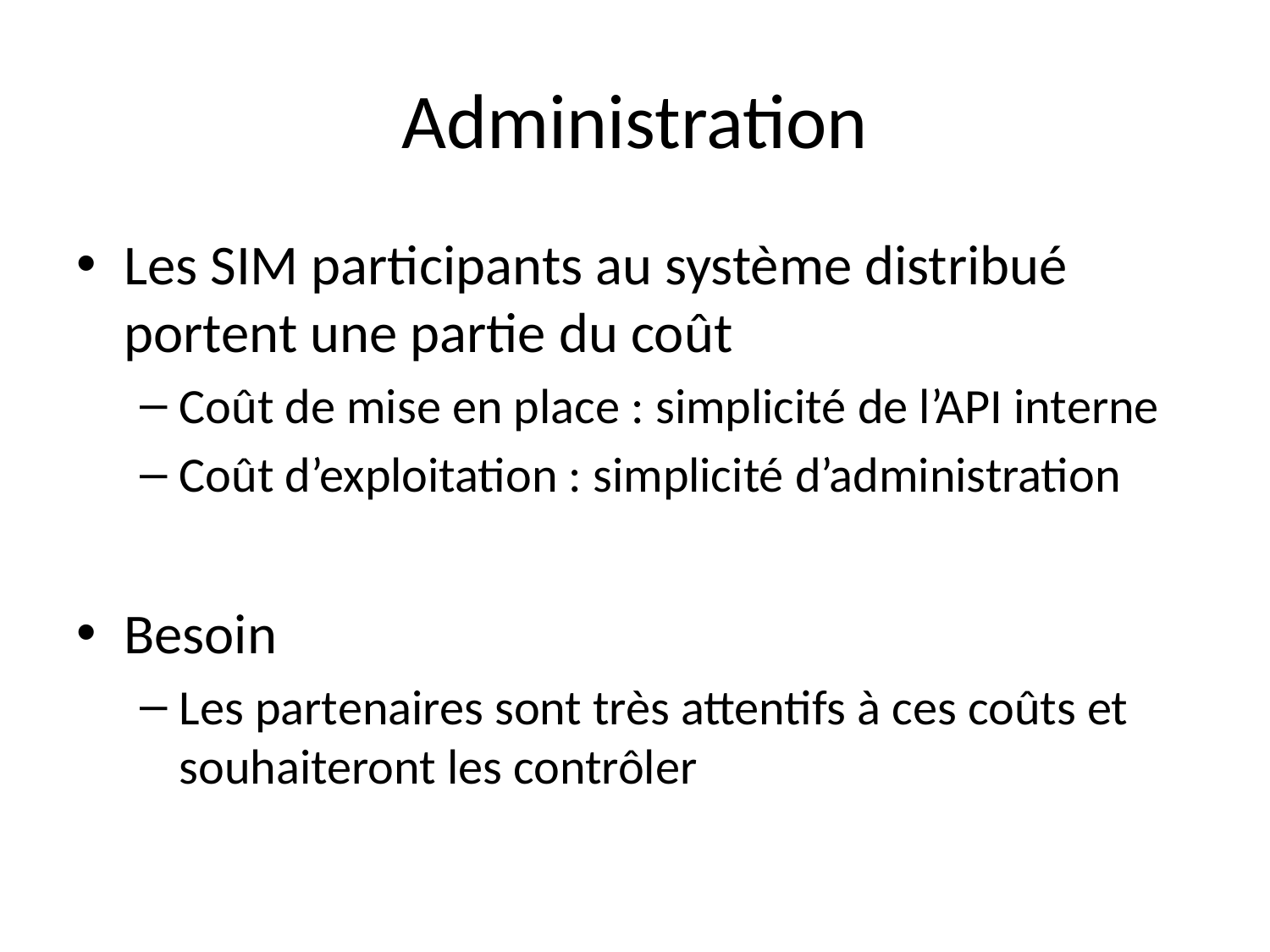

# Administration
Les SIM participants au système distribué portent une partie du coût
Coût de mise en place : simplicité de l’API interne
Coût d’exploitation : simplicité d’administration

Besoin
Les partenaires sont très attentifs à ces coûts et souhaiteront les contrôler